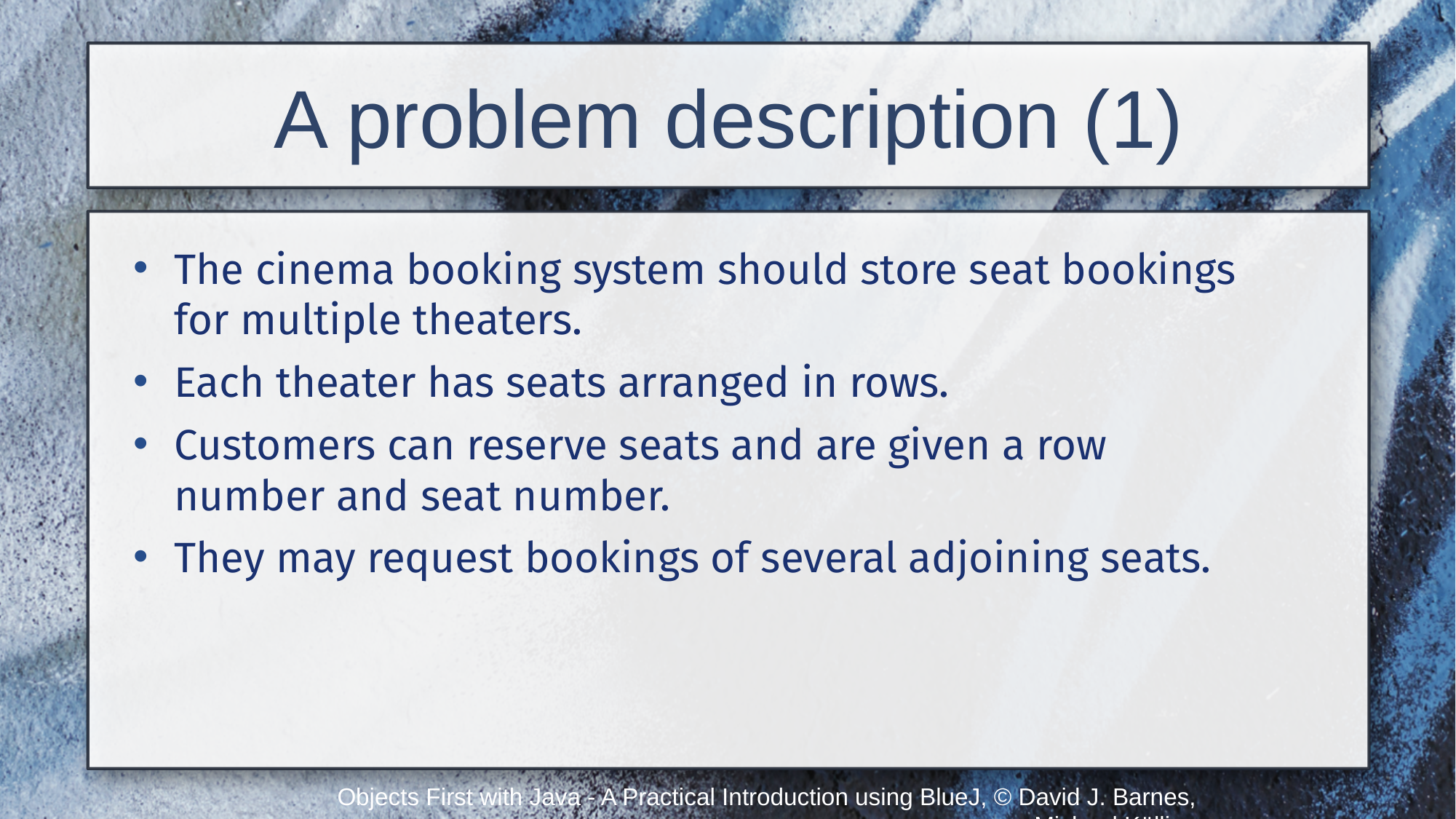

# A problem description (1)
The cinema booking system should store seat bookings
for multiple theaters.
Each theater has seats arranged in rows.
Customers can reserve seats and are given a row
number and seat number.
They may request bookings of several adjoining seats.